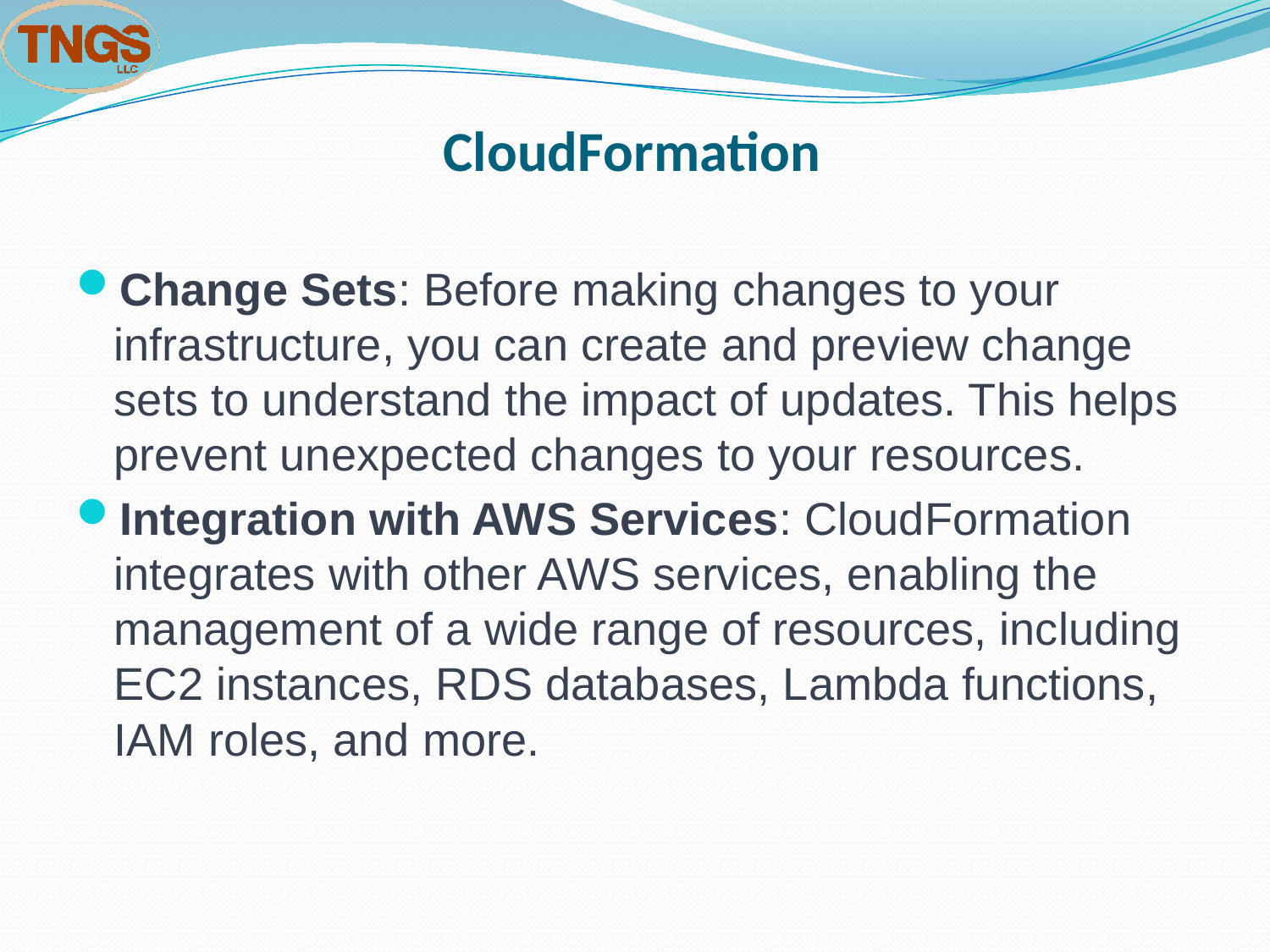

# CloudFormation
Change Sets: Before making changes to your infrastructure, you can create and preview change sets to understand the impact of updates. This helps prevent unexpected changes to your resources.
Integration with AWS Services: CloudFormation integrates with other AWS services, enabling the management of a wide range of resources, including EC2 instances, RDS databases, Lambda functions, IAM roles, and more.